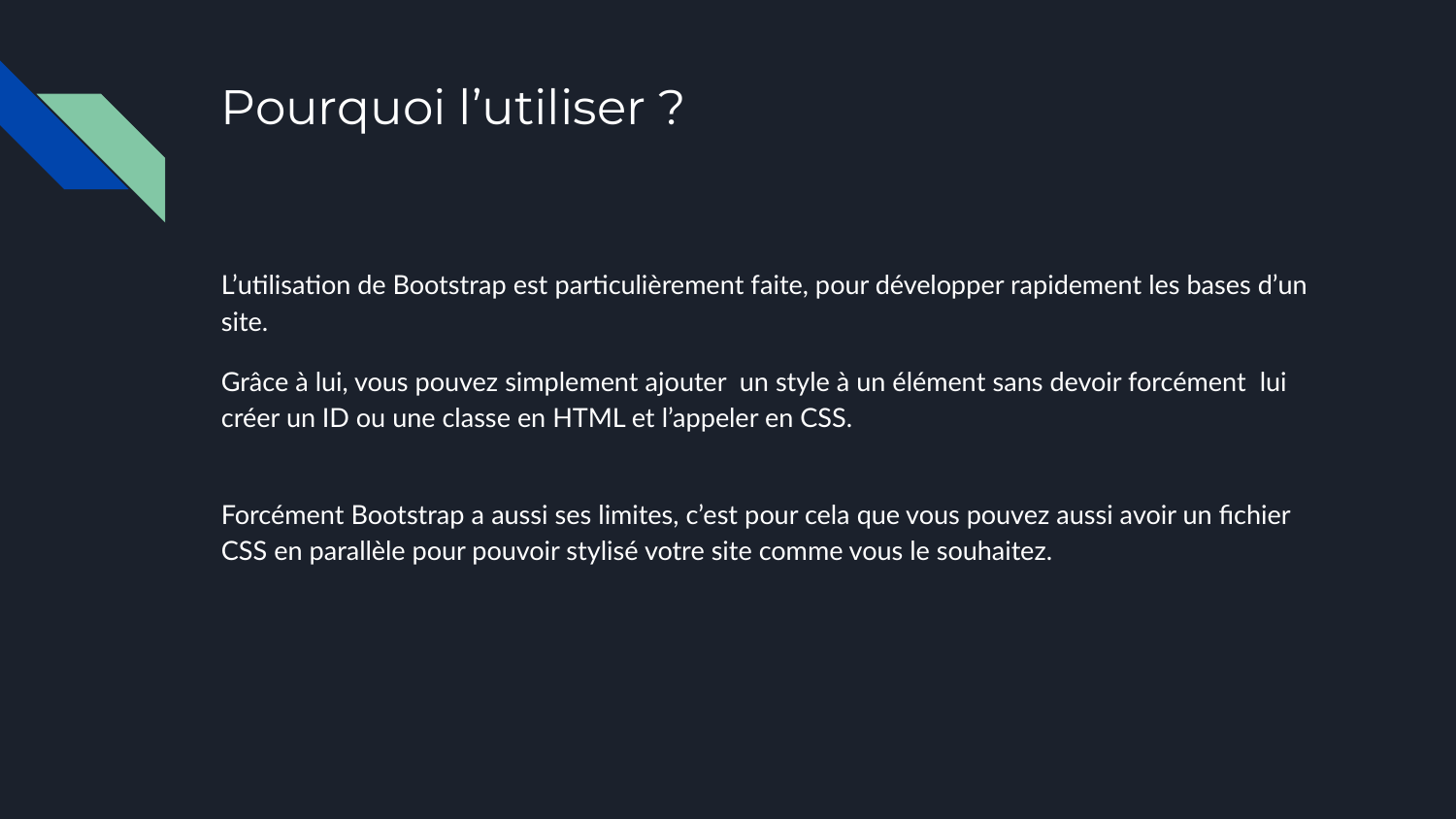

# Pourquoi l’utiliser ?
L’utilisation de Bootstrap est particulièrement faite, pour développer rapidement les bases d’un site.
Grâce à lui, vous pouvez simplement ajouter  un style à un élément sans devoir forcément  lui créer un ID ou une classe en HTML et l’appeler en CSS.
Forcément Bootstrap a aussi ses limites, c’est pour cela que vous pouvez aussi avoir un fichier CSS en parallèle pour pouvoir stylisé votre site comme vous le souhaitez.